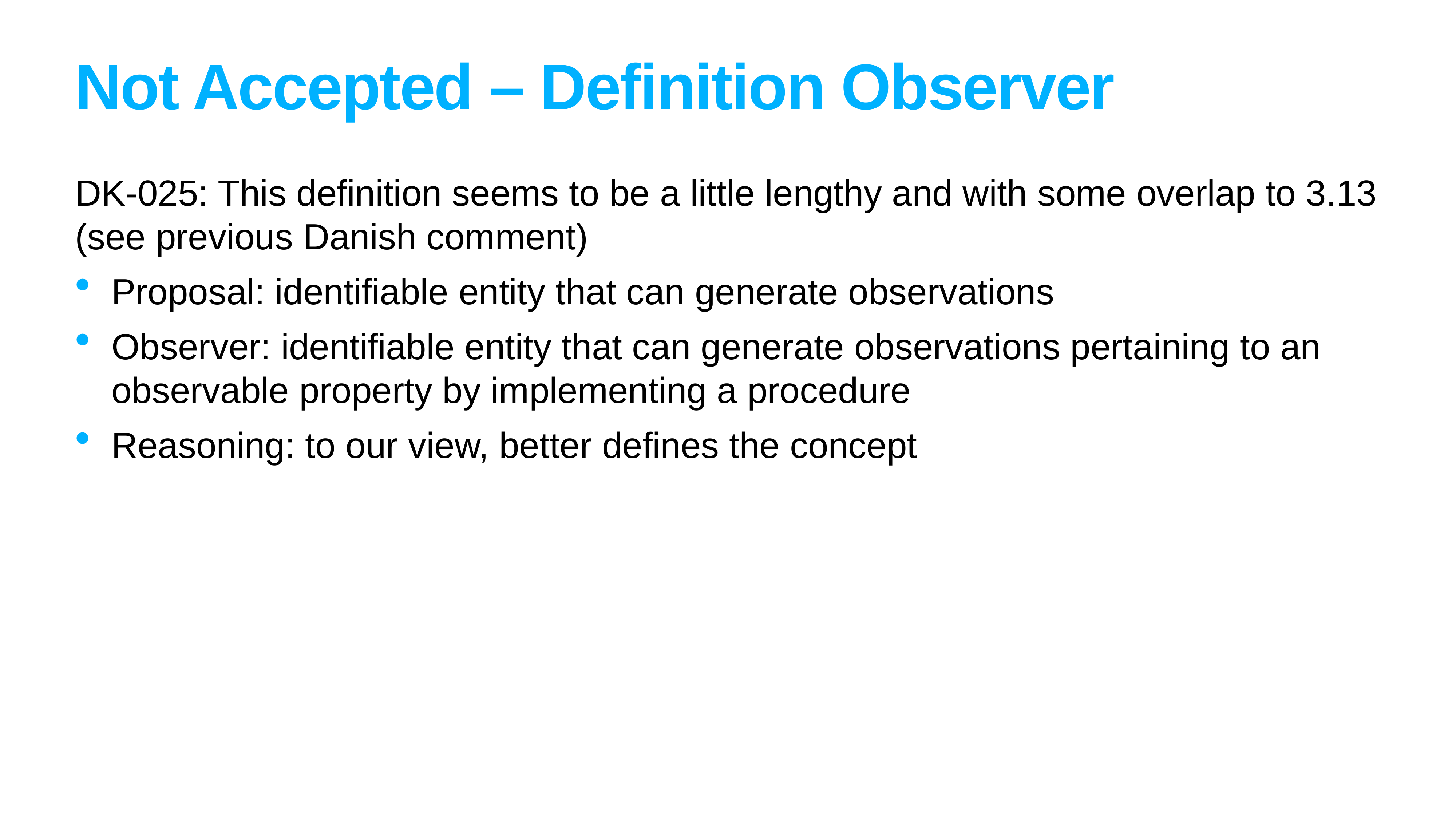

# Not Accepted – Definition Observer
DK-025: This definition seems to be a little lengthy and with some overlap to 3.13 (see previous Danish comment)
Proposal: identifiable entity that can generate observations
Observer: identifiable entity that can generate observations pertaining to an observable property by implementing a procedure
Reasoning: to our view, better defines the concept